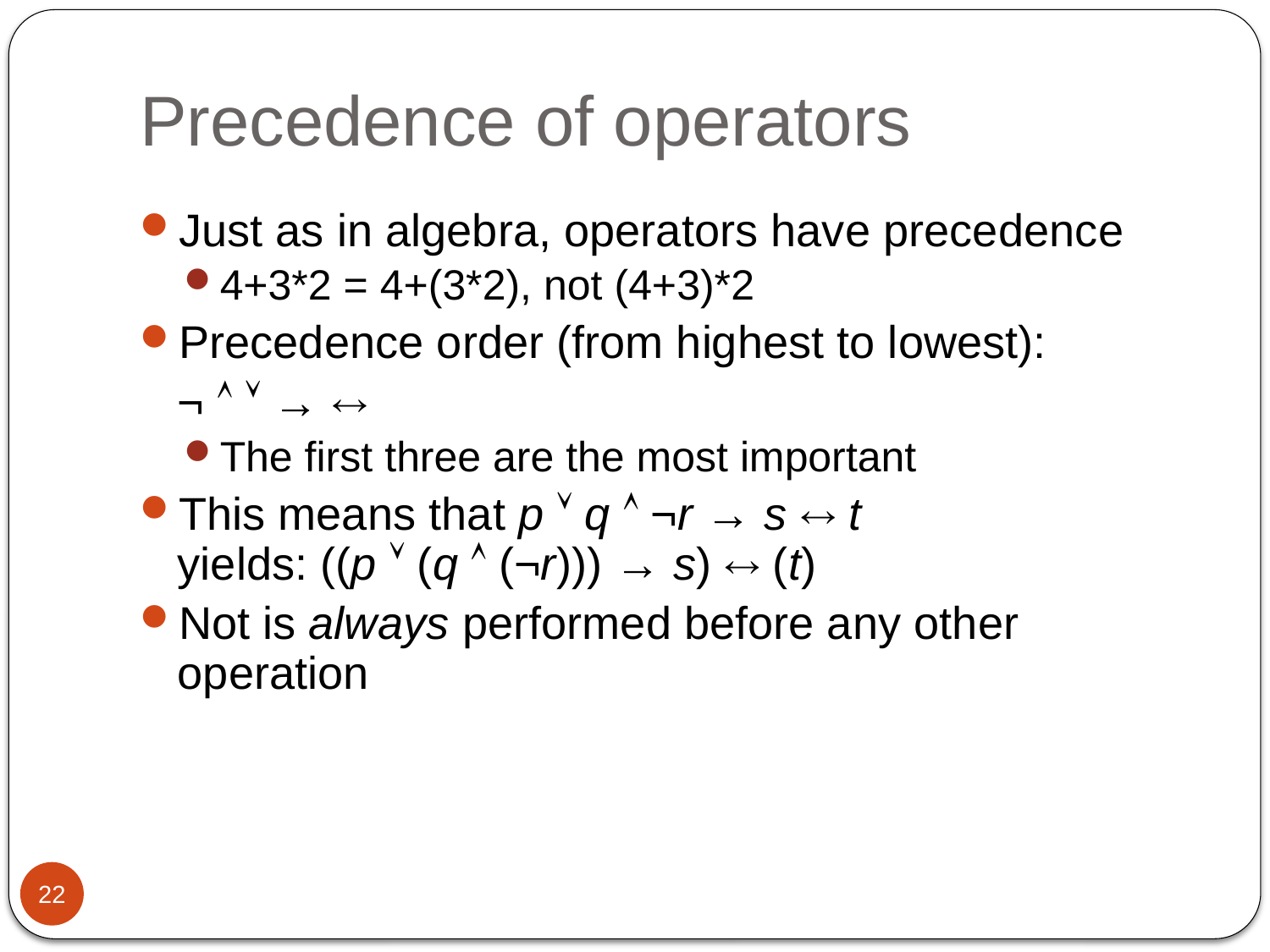

Precedence of operators
Just as in algebra, operators have precedence
4+3*2 = 4+(3*2), not (4+3)*2
Precedence order (from highest to lowest):
	¬ ∧ ∨ → ↔
The first three are the most important
This means that p ∨ q ∧ ¬r → s ↔ t
yields: ((p ∨ (q ∧ (¬r))) → s) ↔ (t)
Not is always performed before any other operation

22